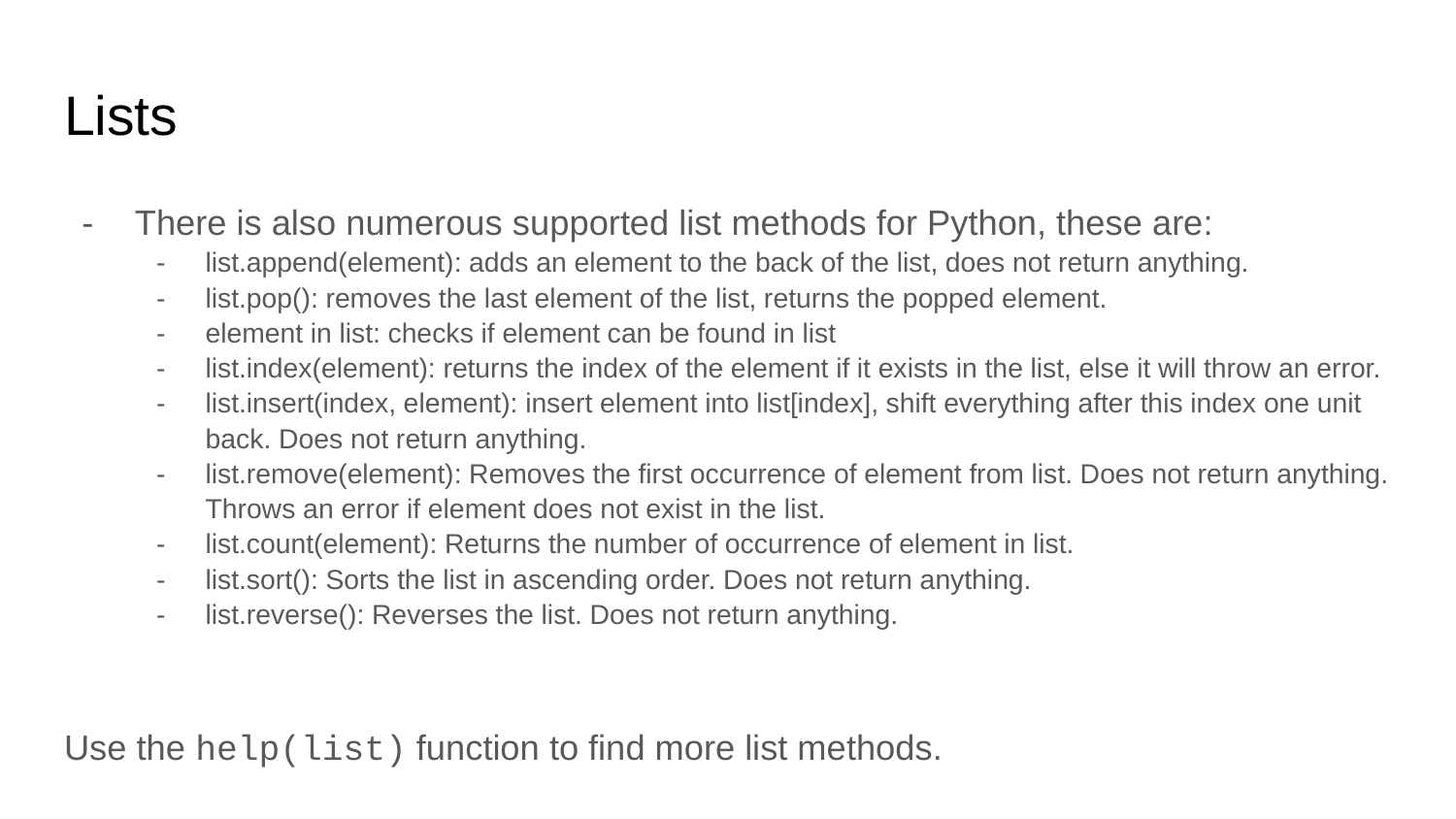

# Lists
There is also numerous supported list methods for Python, these are:
list.append(element): adds an element to the back of the list, does not return anything.
list.pop(): removes the last element of the list, returns the popped element.
element in list: checks if element can be found in list
list.index(element): returns the index of the element if it exists in the list, else it will throw an error.
list.insert(index, element): insert element into list[index], shift everything after this index one unit back. Does not return anything.
list.remove(element): Removes the first occurrence of element from list. Does not return anything. Throws an error if element does not exist in the list.
list.count(element): Returns the number of occurrence of element in list.
list.sort(): Sorts the list in ascending order. Does not return anything.
list.reverse(): Reverses the list. Does not return anything.

Use the help(list) function to find more list methods.